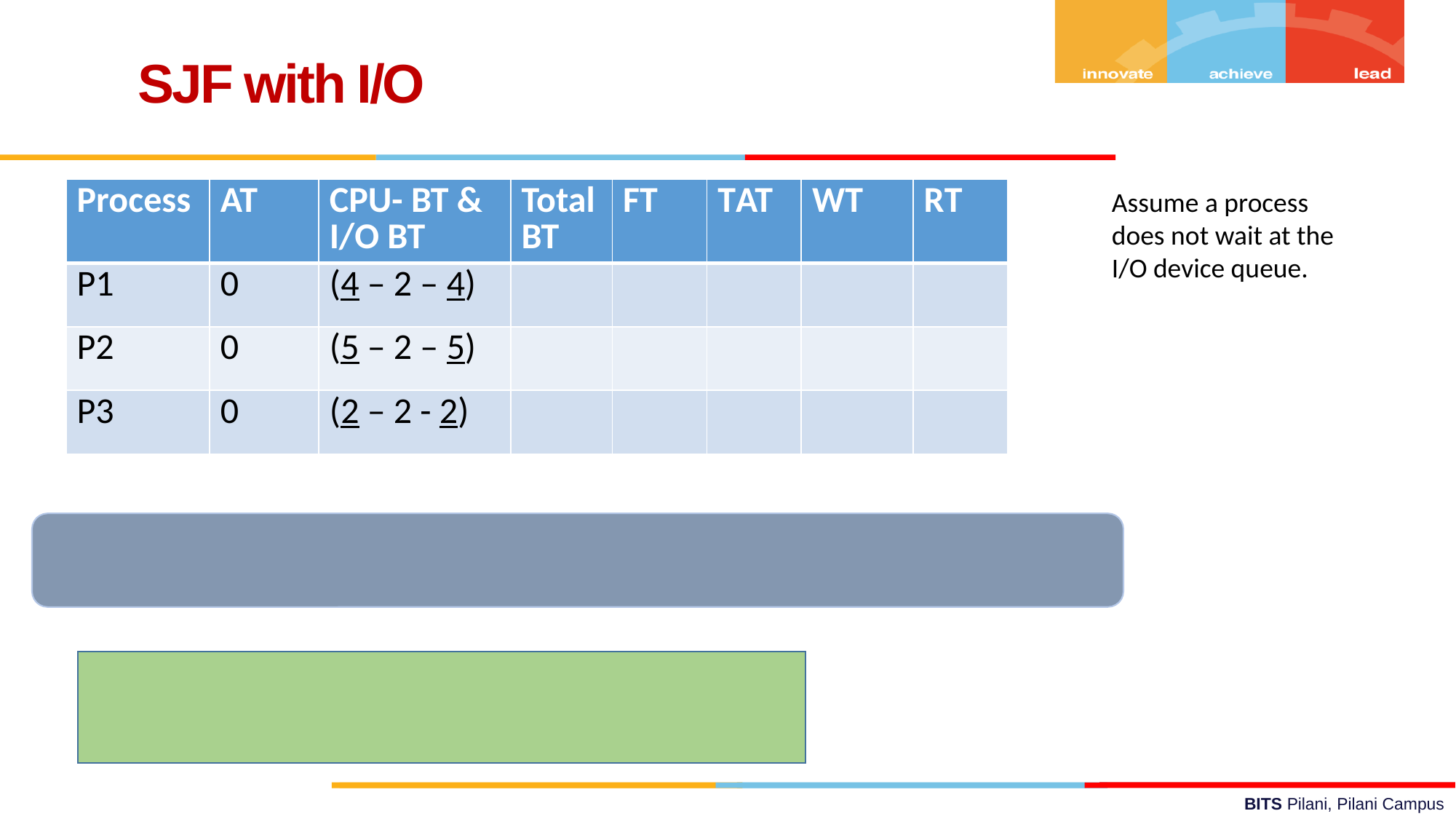

SJF with I/O
| Process | AT | CPU- BT & I/O BT | Total BT | FT | TAT | WT | RT |
| --- | --- | --- | --- | --- | --- | --- | --- |
| P1 | 0 | (4 – 2 – 4) |  |  |  |  |  |
| P2 | 0 | (5 – 2 – 5) |  |  |  |  |  |
| P3 | 0 | (2 – 2 - 2) |  |  |  |  |  |
Assume a process does not wait at the I/O device queue.